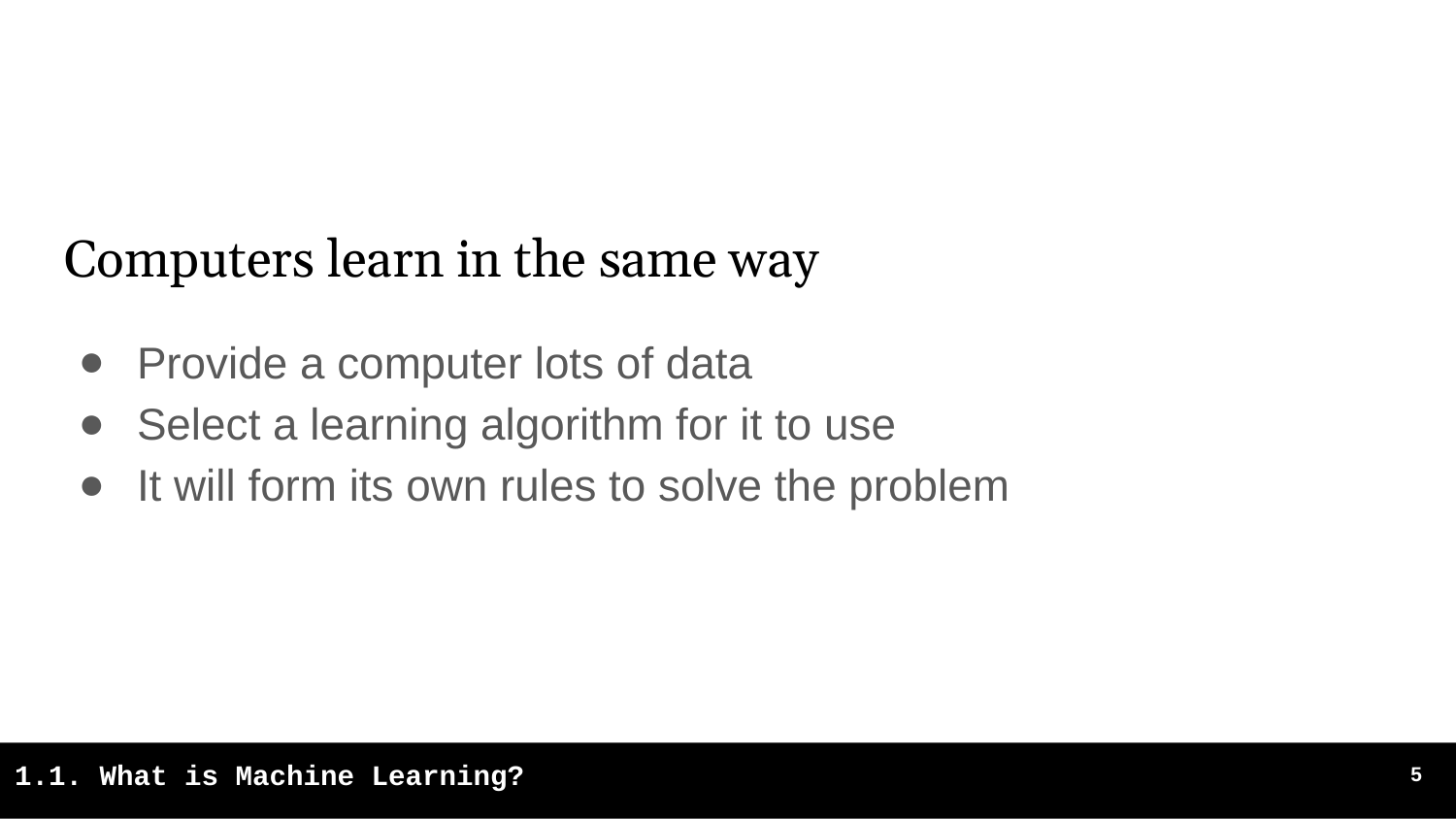

# Computers learn in the same way
Provide a computer lots of data
Select a learning algorithm for it to use
It will form its own rules to solve the problem
5
1.1. What is Machine Learning?